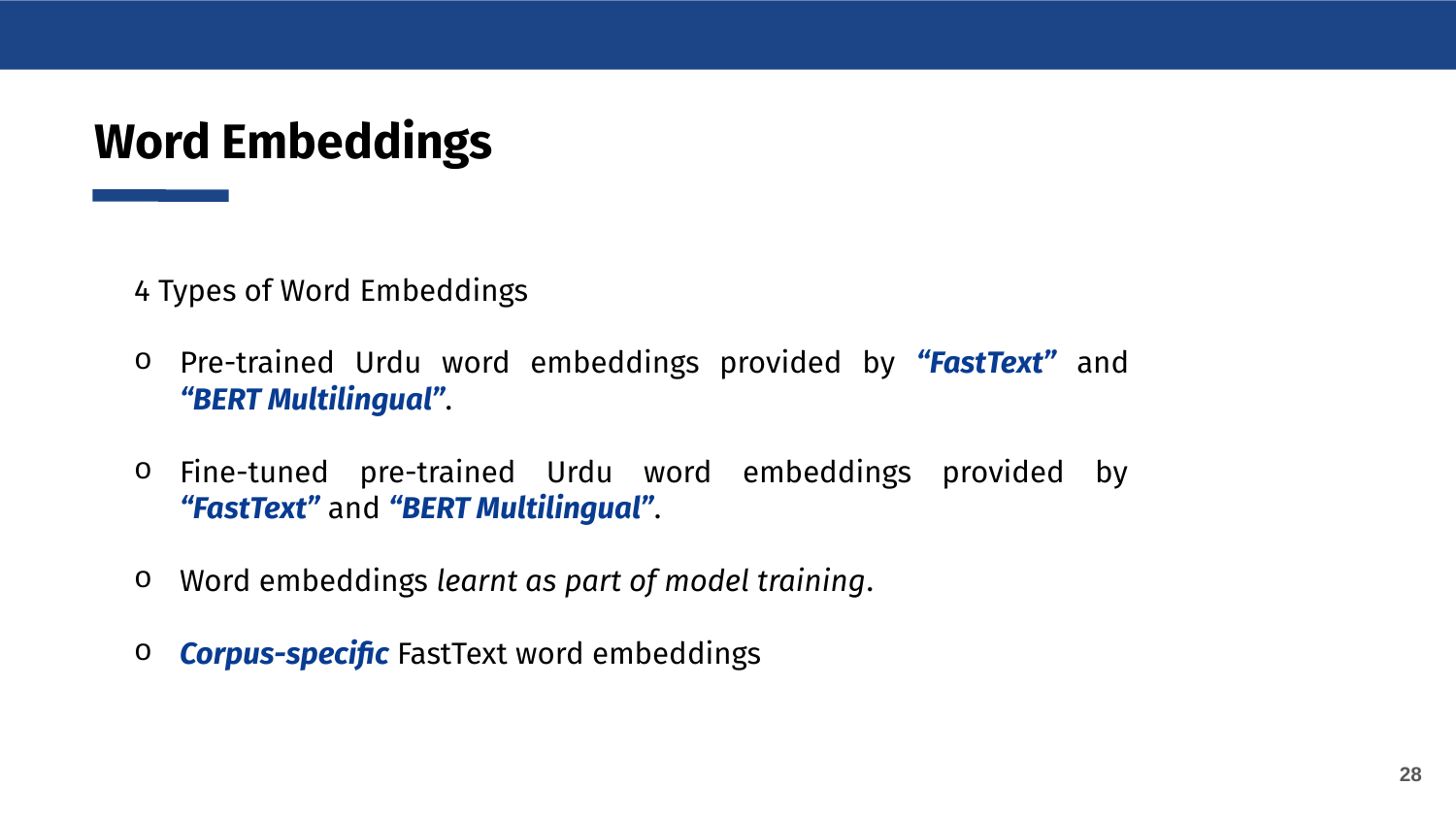

Word Embeddings
4 Types of Word Embeddings

Pre-trained Urdu word embeddings provided by “FastText” and “BERT Multilingual”.

Fine-tuned pre-trained Urdu word embeddings provided by “FastText” and “BERT Multilingual”.

Word embeddings learnt as part of model training.

Corpus-specific FastText word embeddings

28